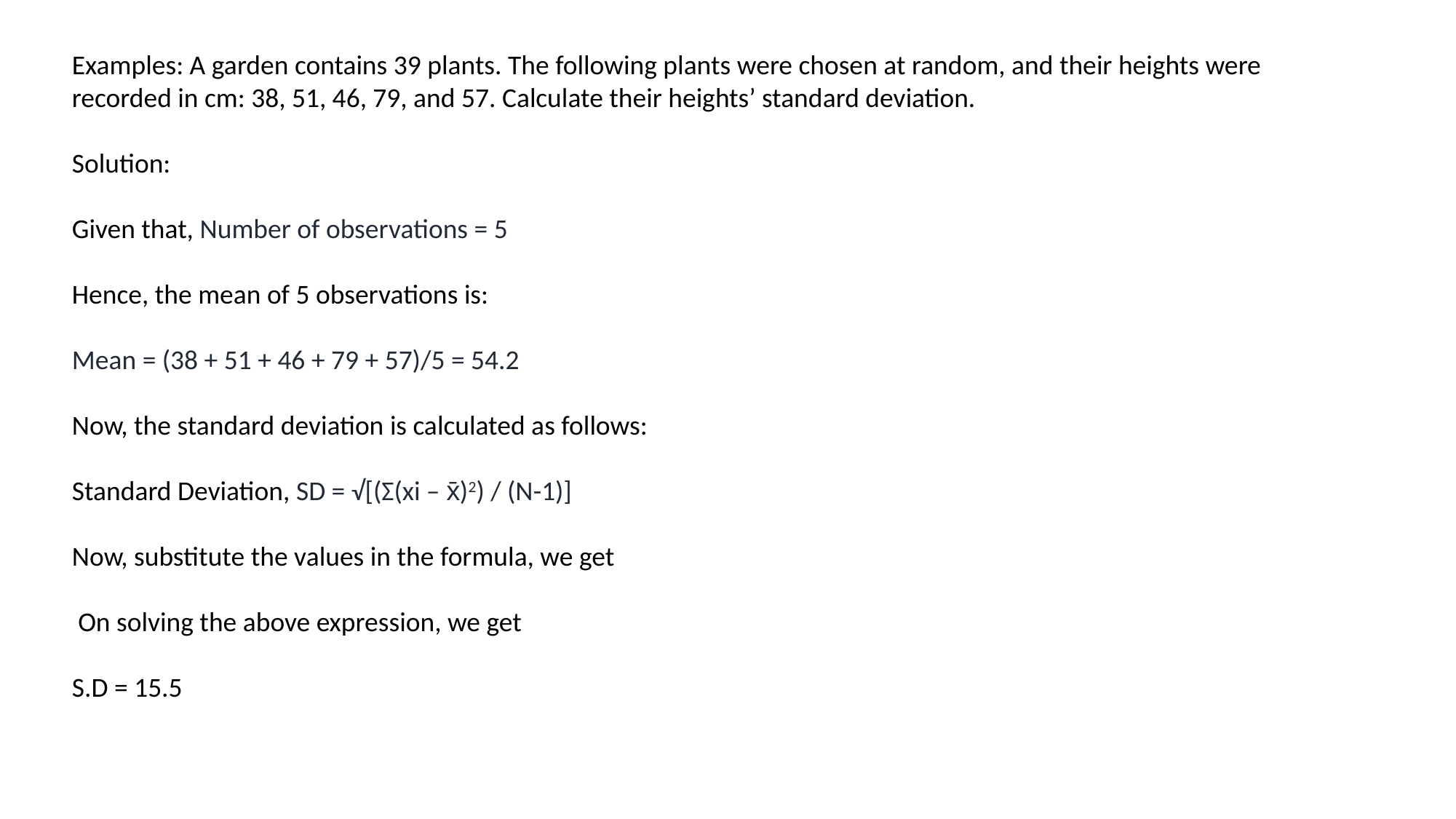

Examples: A garden contains 39 plants. The following plants were chosen at random, and their heights were recorded in cm: 38, 51, 46, 79, and 57. Calculate their heights’ standard deviation.

Solution:

Given that, Number of observations = 5

Hence, the mean of 5 observations is:

Mean = (38 + 51 + 46 + 79 + 57)/5 = 54.2

Now, the standard deviation is calculated as follows:

Standard Deviation, SD = √[(Σ(xi – x̄)2) / (N-1)]

Now, substitute the values in the formula, we get

 On solving the above expression, we get

S.D = 15.5